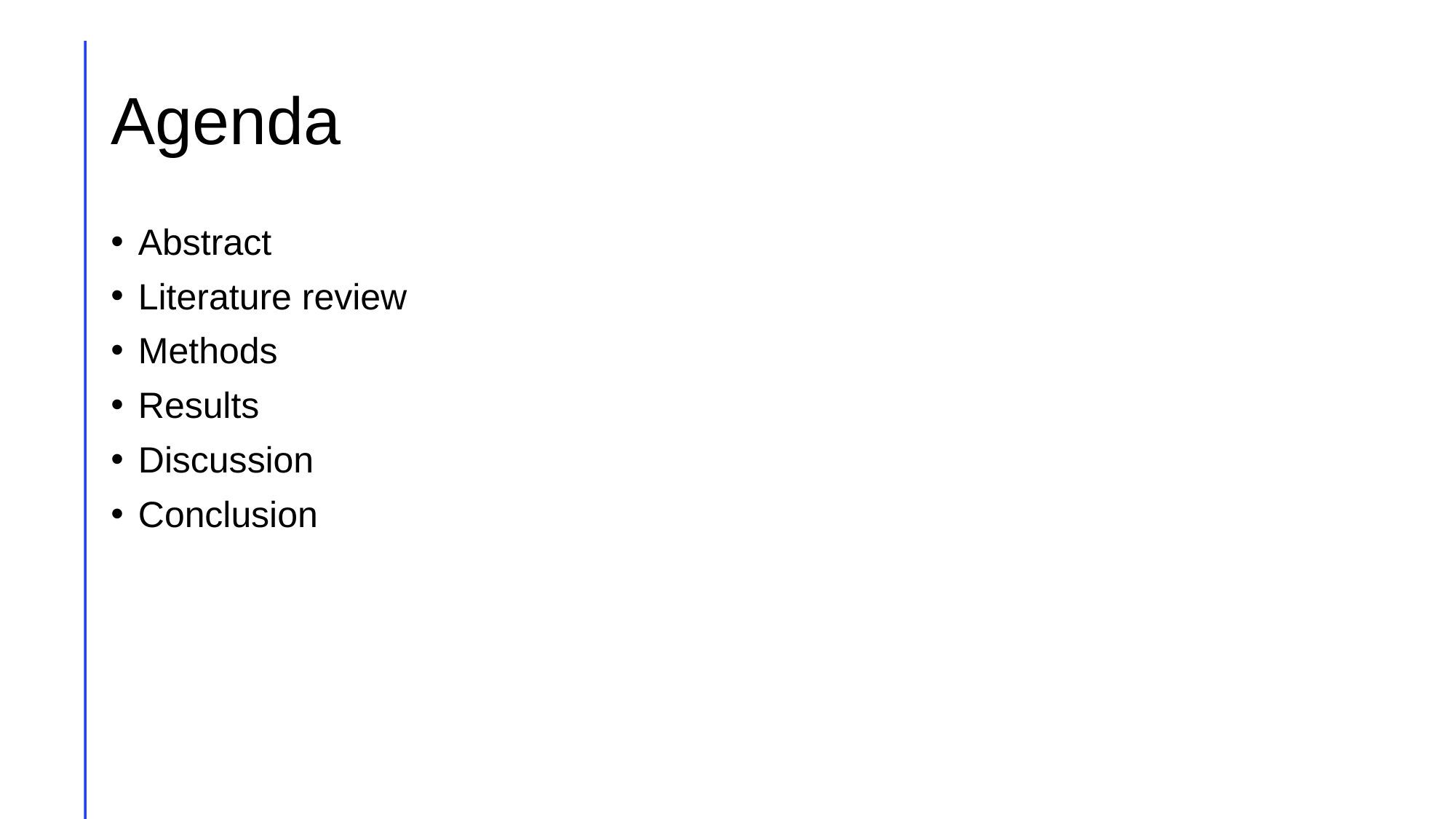

# Agenda
Abstract
Literature review
Methods
Results
Discussion
Conclusion